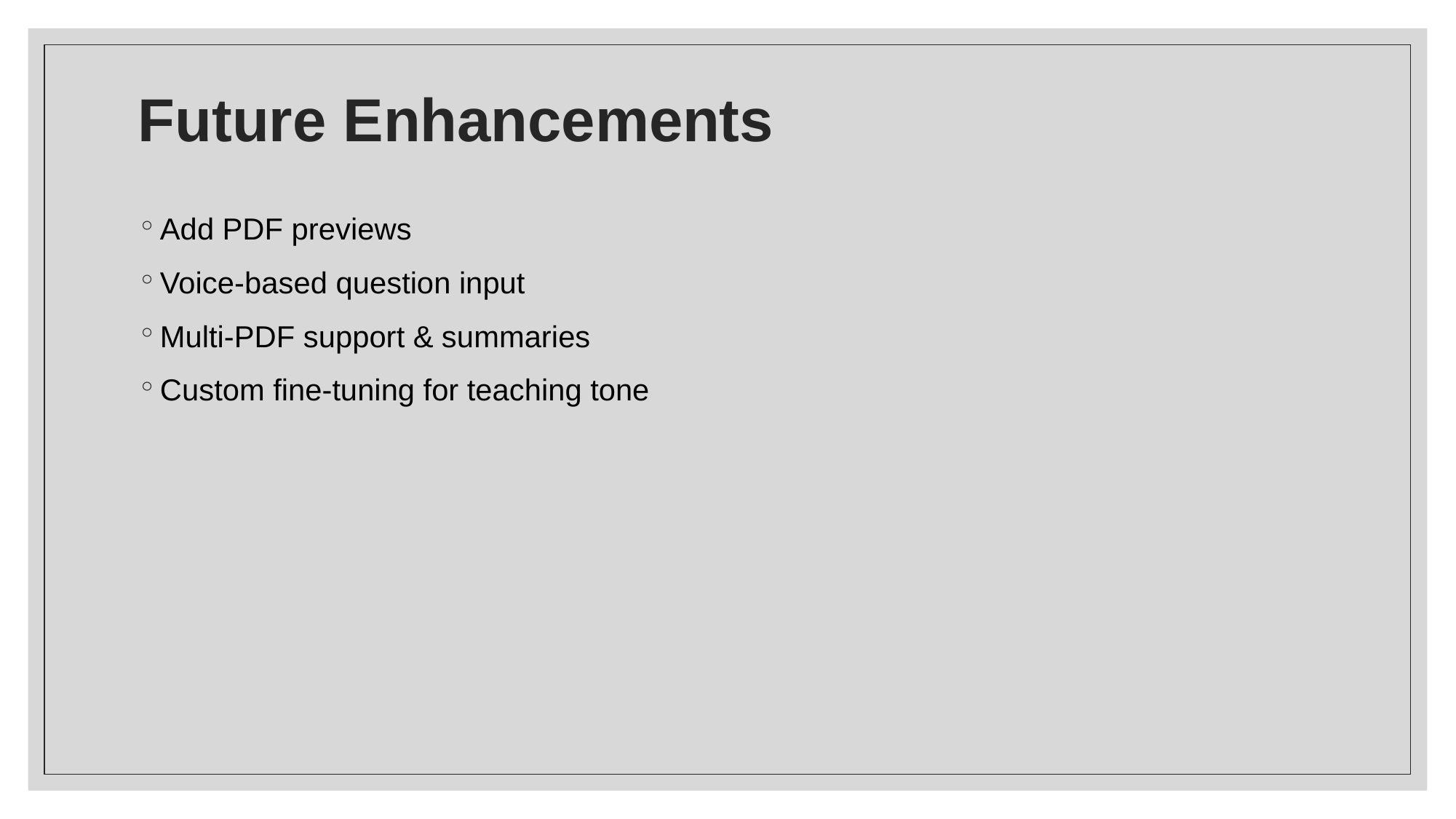

# Future Enhancements
Add PDF previews
Voice‑based question input
Multi‑PDF support & summaries
Custom fine‑tuning for teaching tone